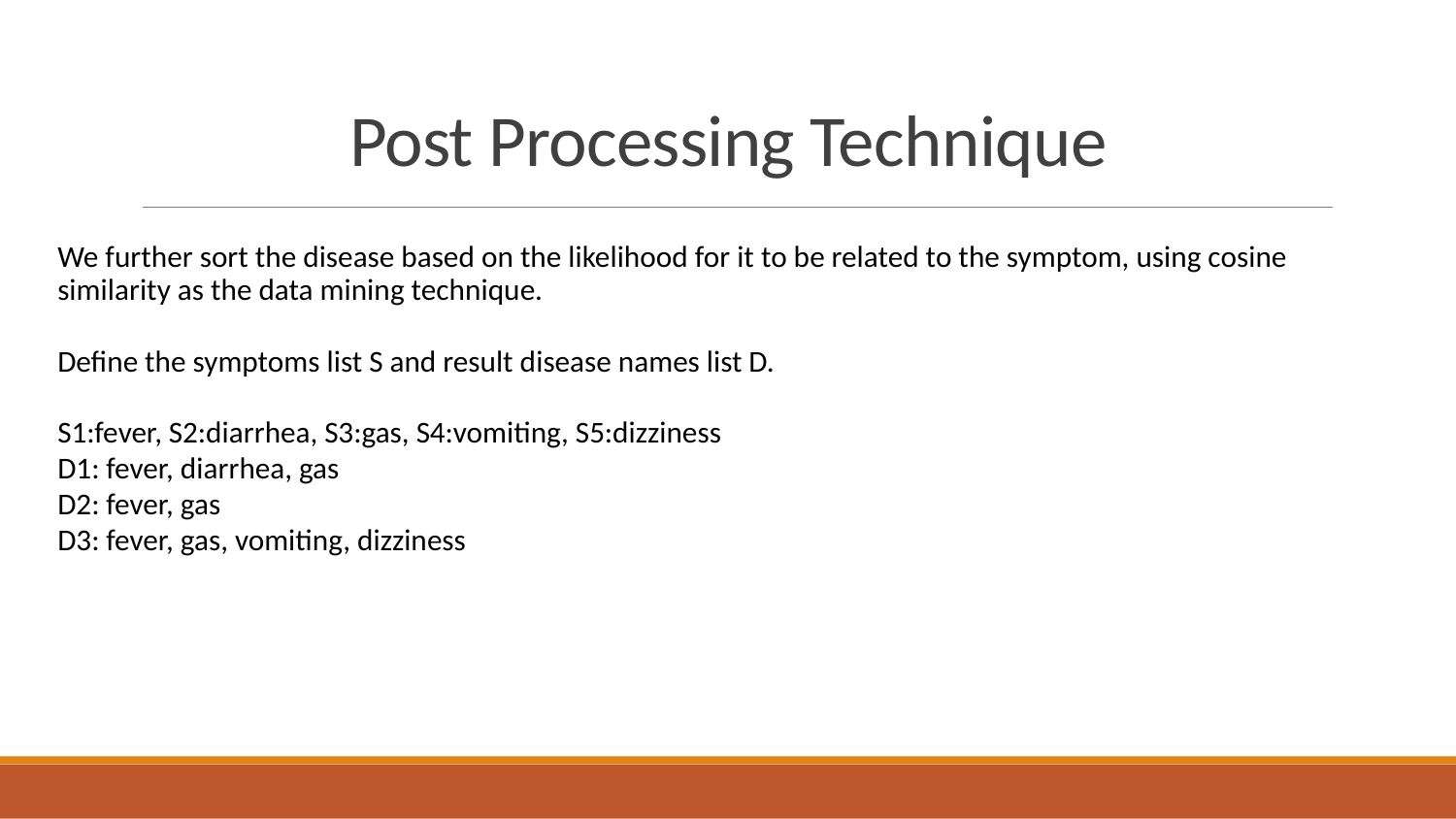

# Post Processing Technique
We further sort the disease based on the likelihood for it to be related to the symptom, using cosine similarity as the data mining technique.

Define the symptoms list S and result disease names list D.

S1:fever, S2:diarrhea, S3:gas, S4:vomiting, S5:dizziness
D1: fever, diarrhea, gas
D2: fever, gas
D3: fever, gas, vomiting, dizziness